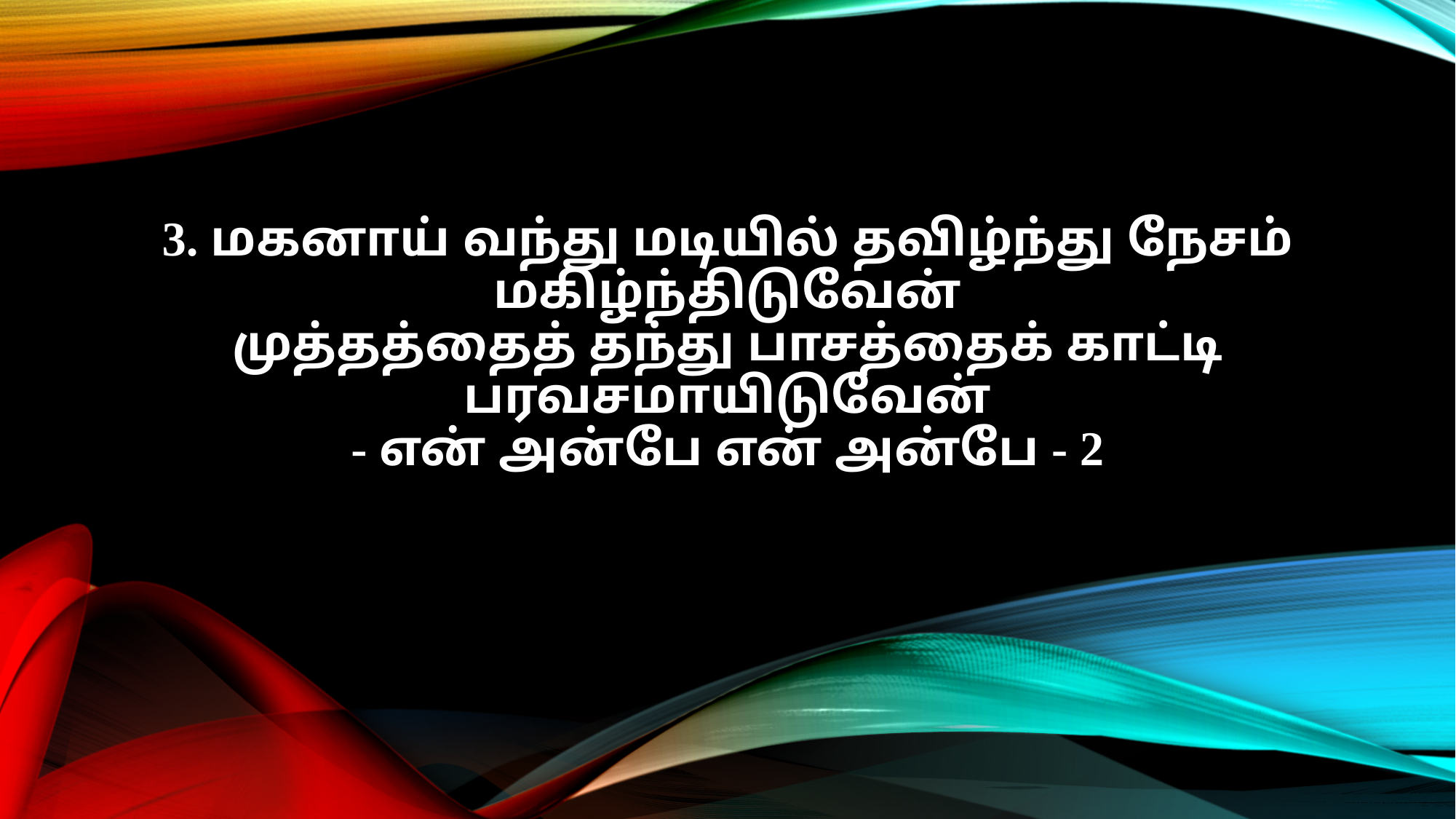

3. மகனாய் வந்து மடியில் தவிழ்ந்து நேசம் மகிழ்ந்திடுவேன்
முத்தத்தைத் தந்து பாசத்தைக் காட்டி பரவசமாயிடுவேன்
- என் அன்பே என் அன்பே - 2